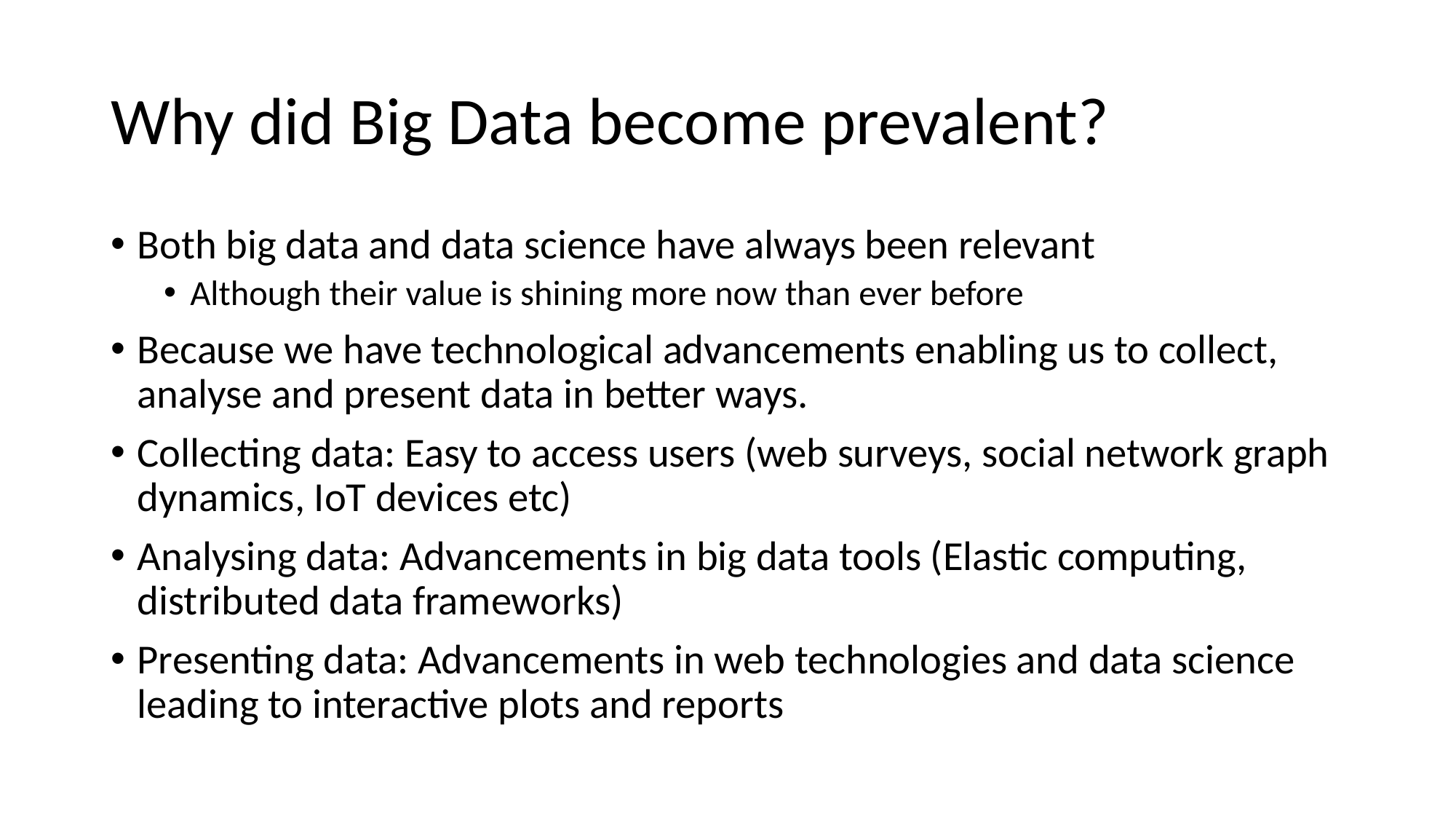

# Why did Big Data become prevalent?
Both big data and data science have always been relevant
Although their value is shining more now than ever before
Because we have technological advancements enabling us to collect, analyse and present data in better ways.
Collecting data: Easy to access users (web surveys, social network graph dynamics, IoT devices etc)
Analysing data: Advancements in big data tools (Elastic computing, distributed data frameworks)
Presenting data: Advancements in web technologies and data science leading to interactive plots and reports